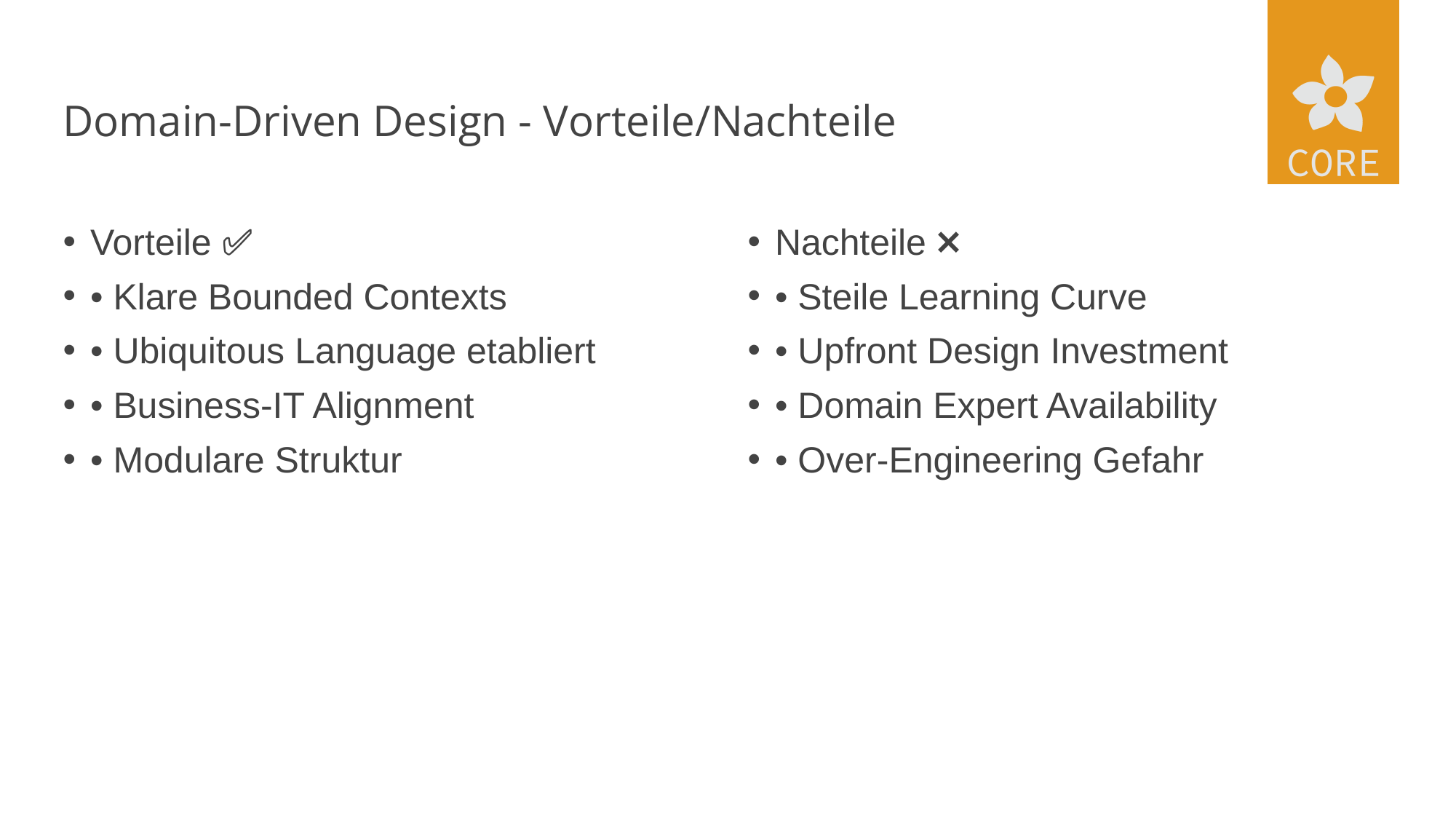

# Domain-Driven Design - Vorteile/Nachteile
Nachteile ❌
• Steile Learning Curve
• Upfront Design Investment
• Domain Expert Availability
• Over-Engineering Gefahr
Vorteile ✅
• Klare Bounded Contexts
• Ubiquitous Language etabliert
• Business-IT Alignment
• Modulare Struktur